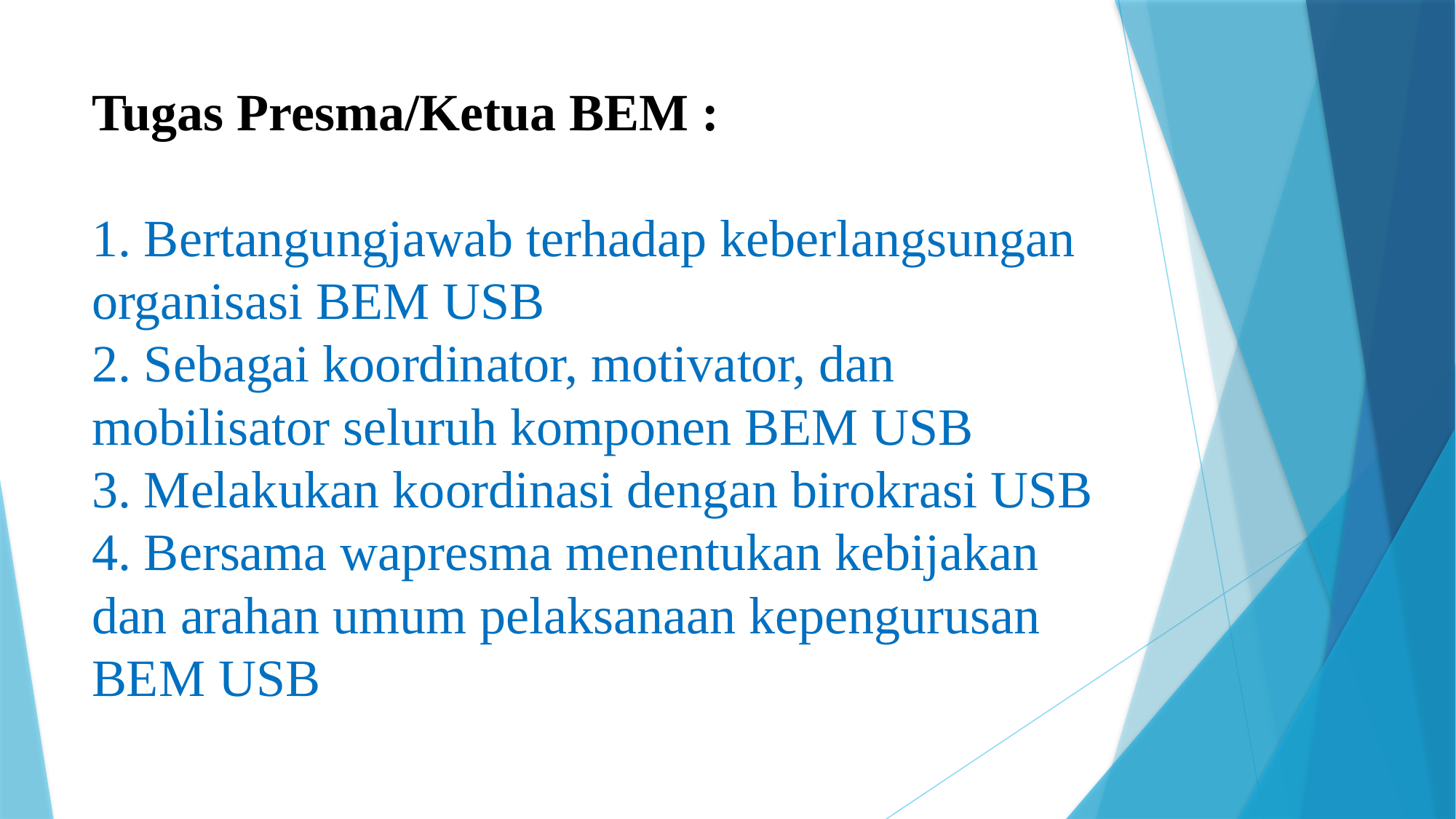

# Tugas Presma/Ketua BEM : 1. Bertangungjawab terhadap keberlangsungan organisasi BEM USB 2. Sebagai koordinator, motivator, dan mobilisator seluruh komponen BEM USB 3. Melakukan koordinasi dengan birokrasi USB 4. Bersama wapresma menentukan kebijakan dan arahan umum pelaksanaan kepengurusan BEM USB